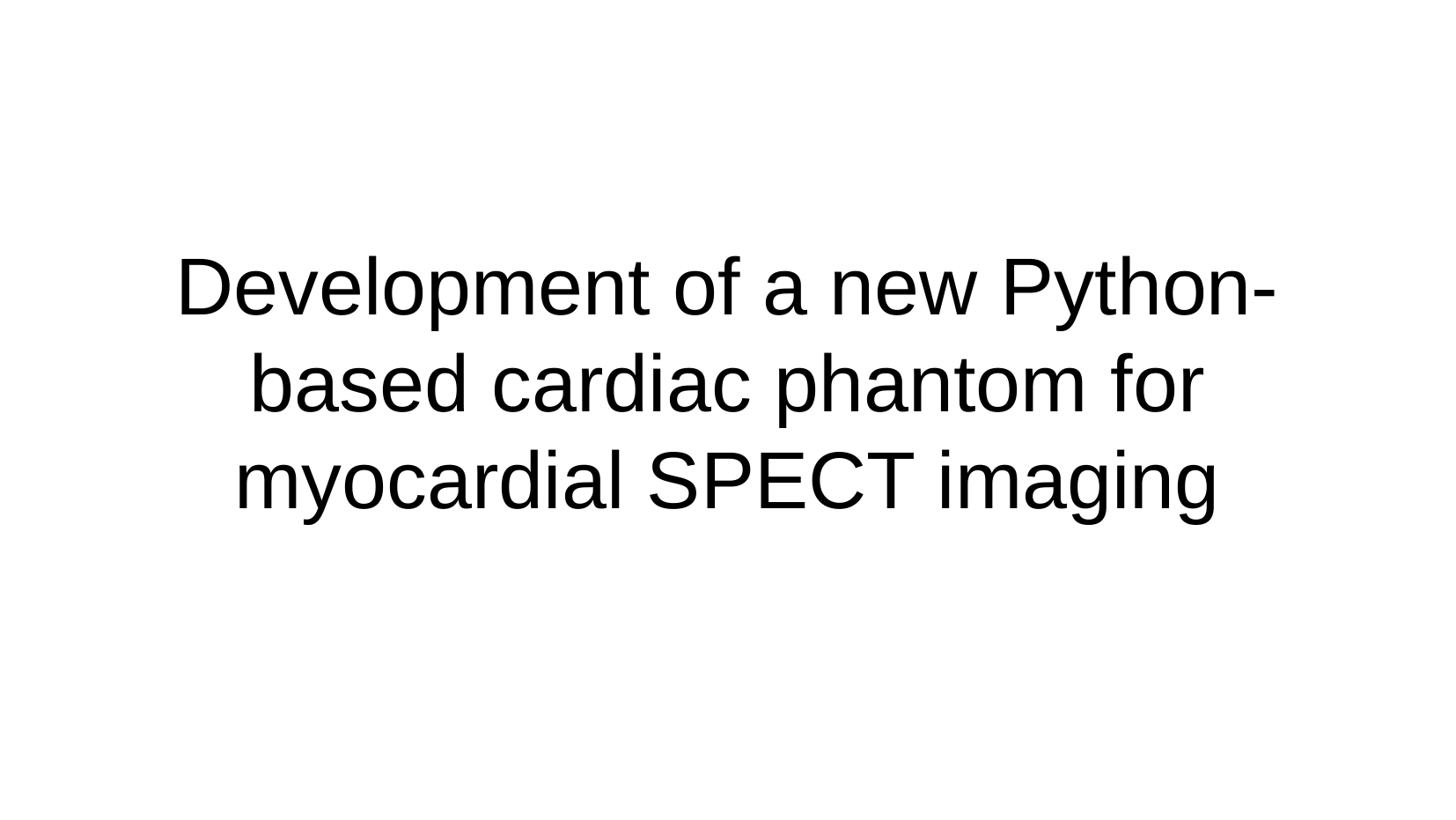

# Development of a new Python-based cardiac phantom for myocardial SPECT imaging